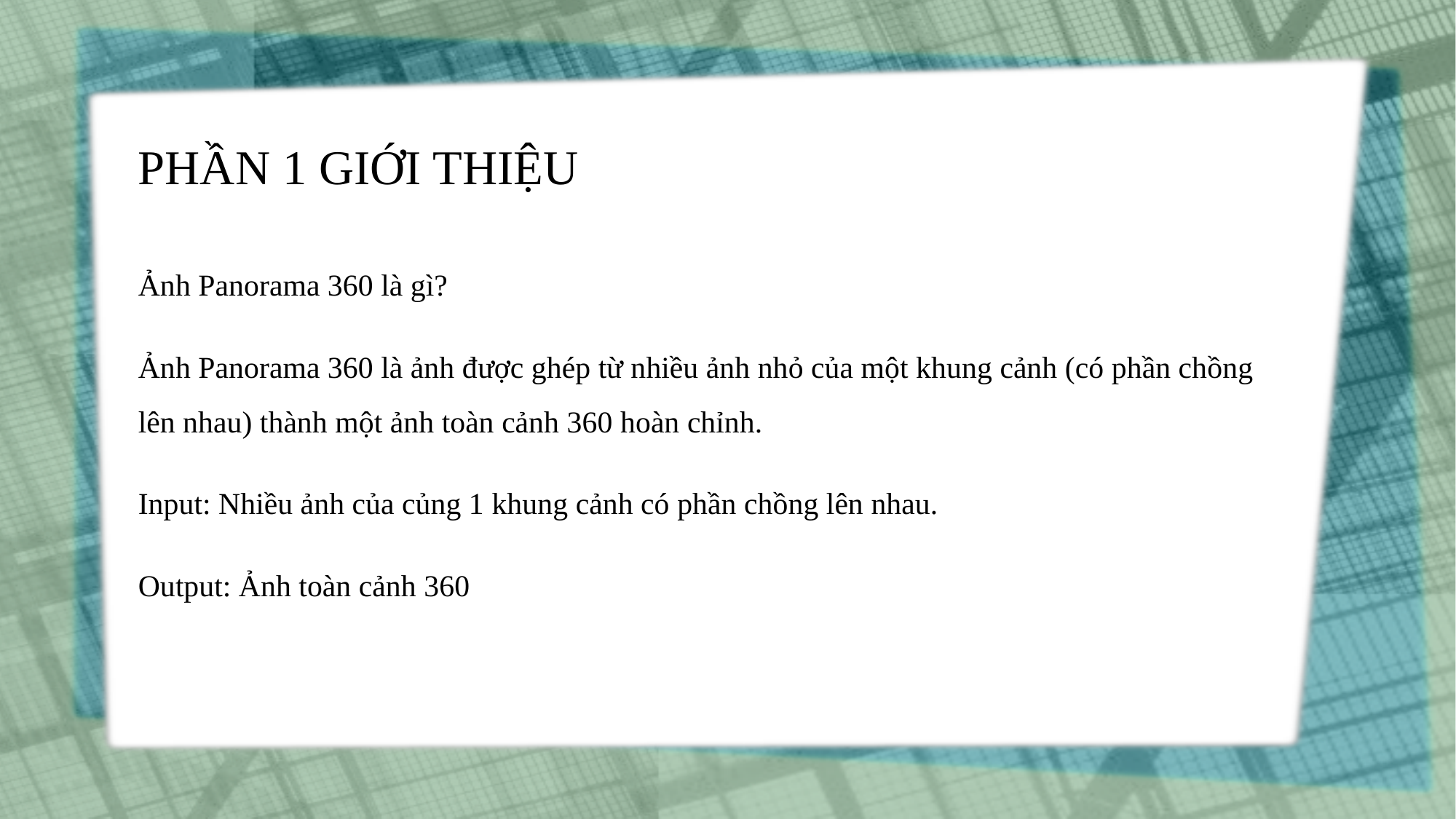

# PHẦN 1 GIỚI THIỆU
Ảnh Panorama 360 là gì?
Ảnh Panorama 360 là ảnh được ghép từ nhiều ảnh nhỏ của một khung cảnh (có phần chồng lên nhau) thành một ảnh toàn cảnh 360 hoàn chỉnh.
Input: Nhiều ảnh của củng 1 khung cảnh có phần chồng lên nhau.
Output: Ảnh toàn cảnh 360